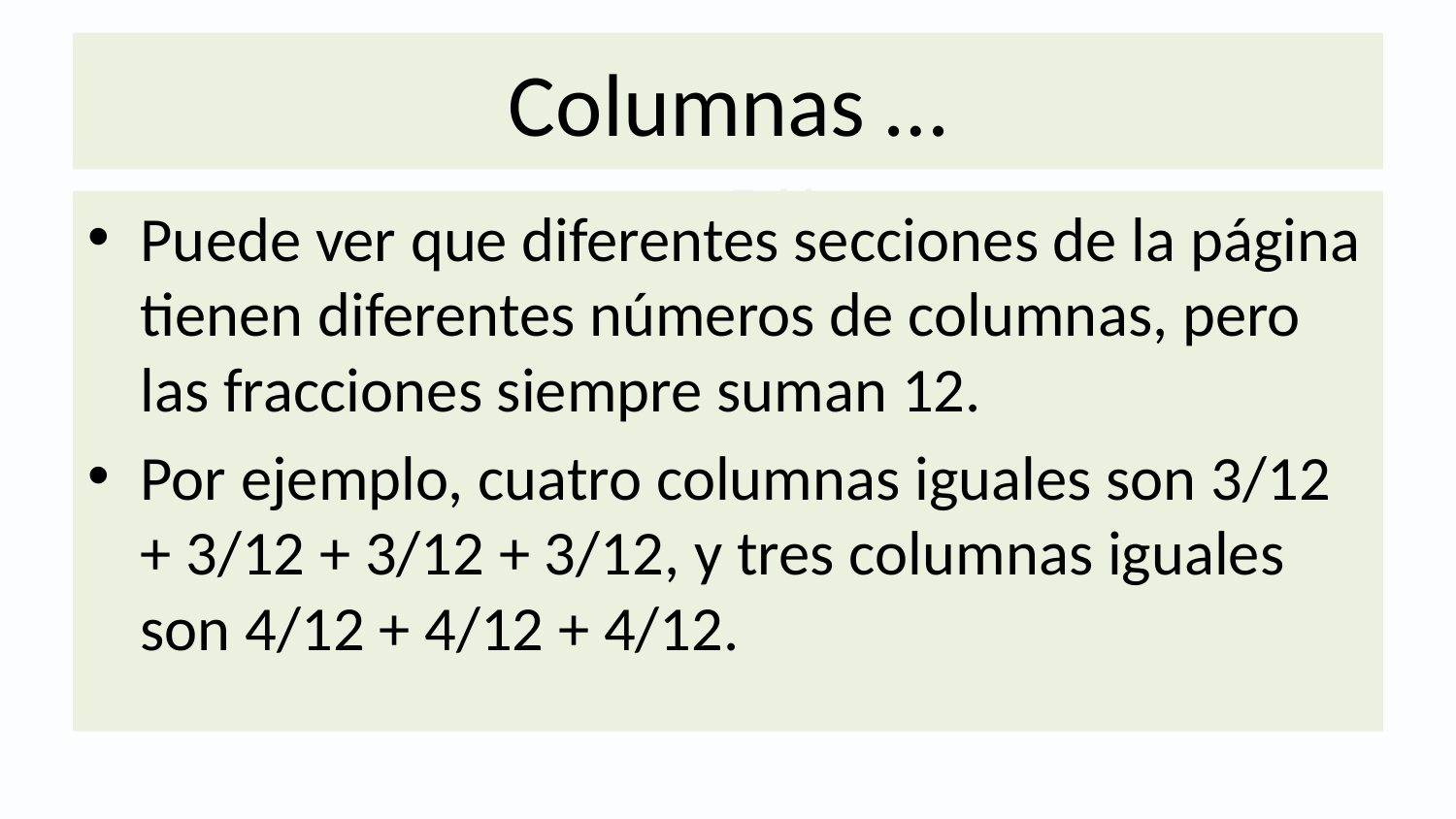

# Columnas …
Puede ver que diferentes secciones de la página tienen diferentes números de columnas, pero las fracciones siempre suman 12.
Por ejemplo, cuatro columnas iguales son 3/12 + 3/12 + 3/12 + 3/12, y tres columnas iguales son 4/12 + 4/12 + 4/12.